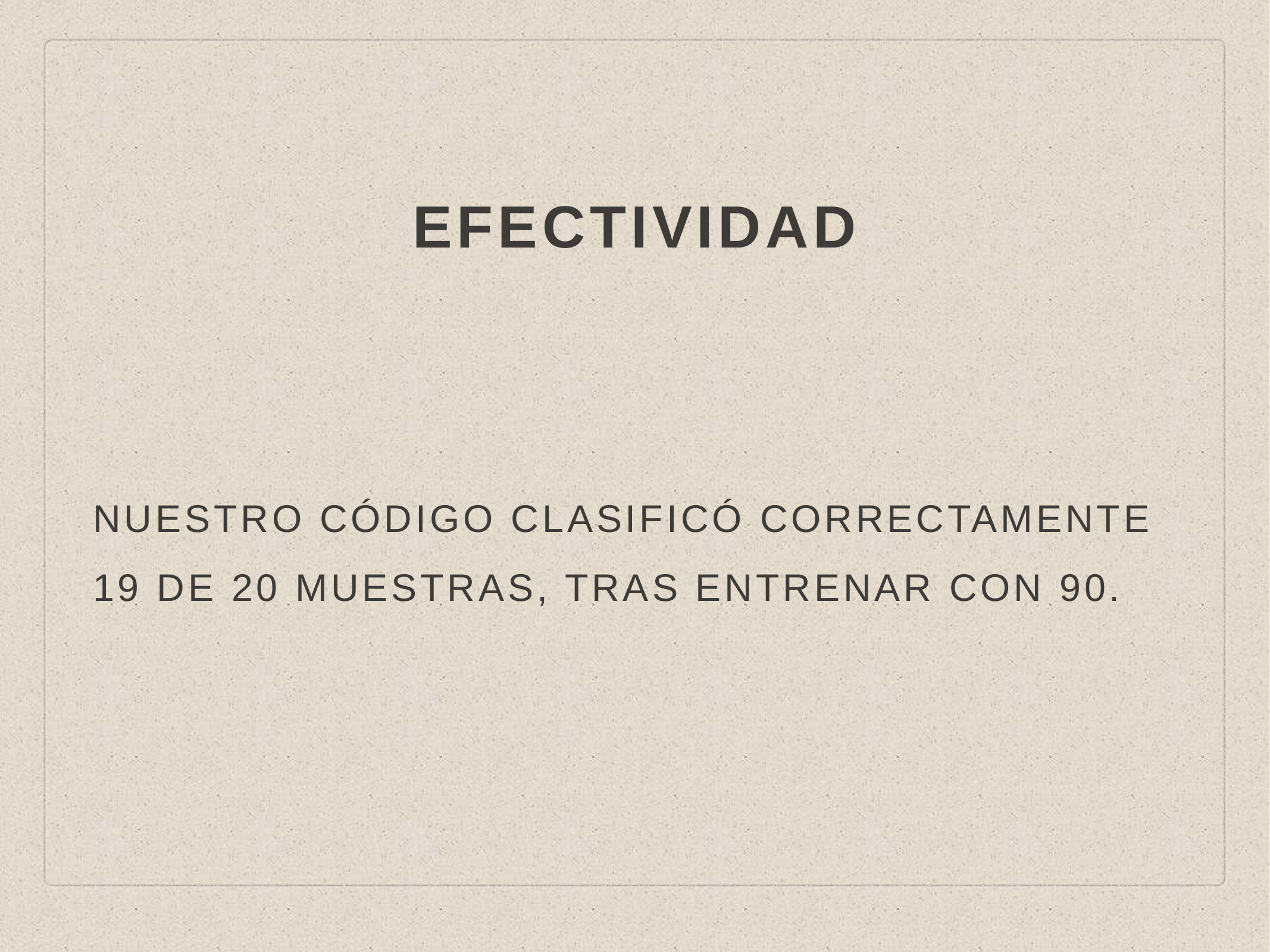

# efectividad
Nuestro Código clasificó correctamente 19 de 20 muestras, tras entrenar con 90.